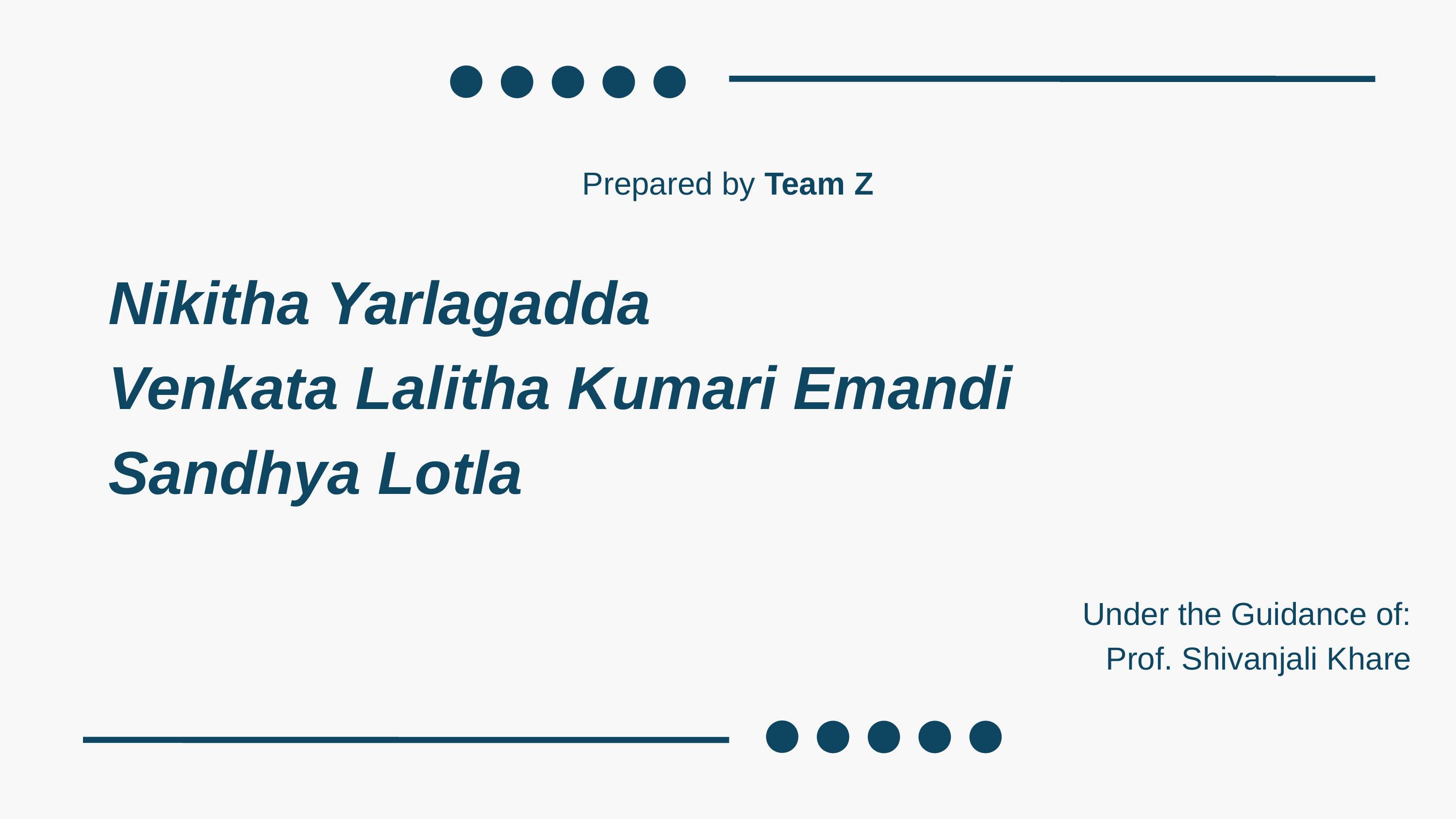

Prepared by Team Z
Nikitha Yarlagadda
Venkata Lalitha Kumari Emandi
Sandhya Lotla

Under the Guidance of:
 Prof. Shivanjali Khare